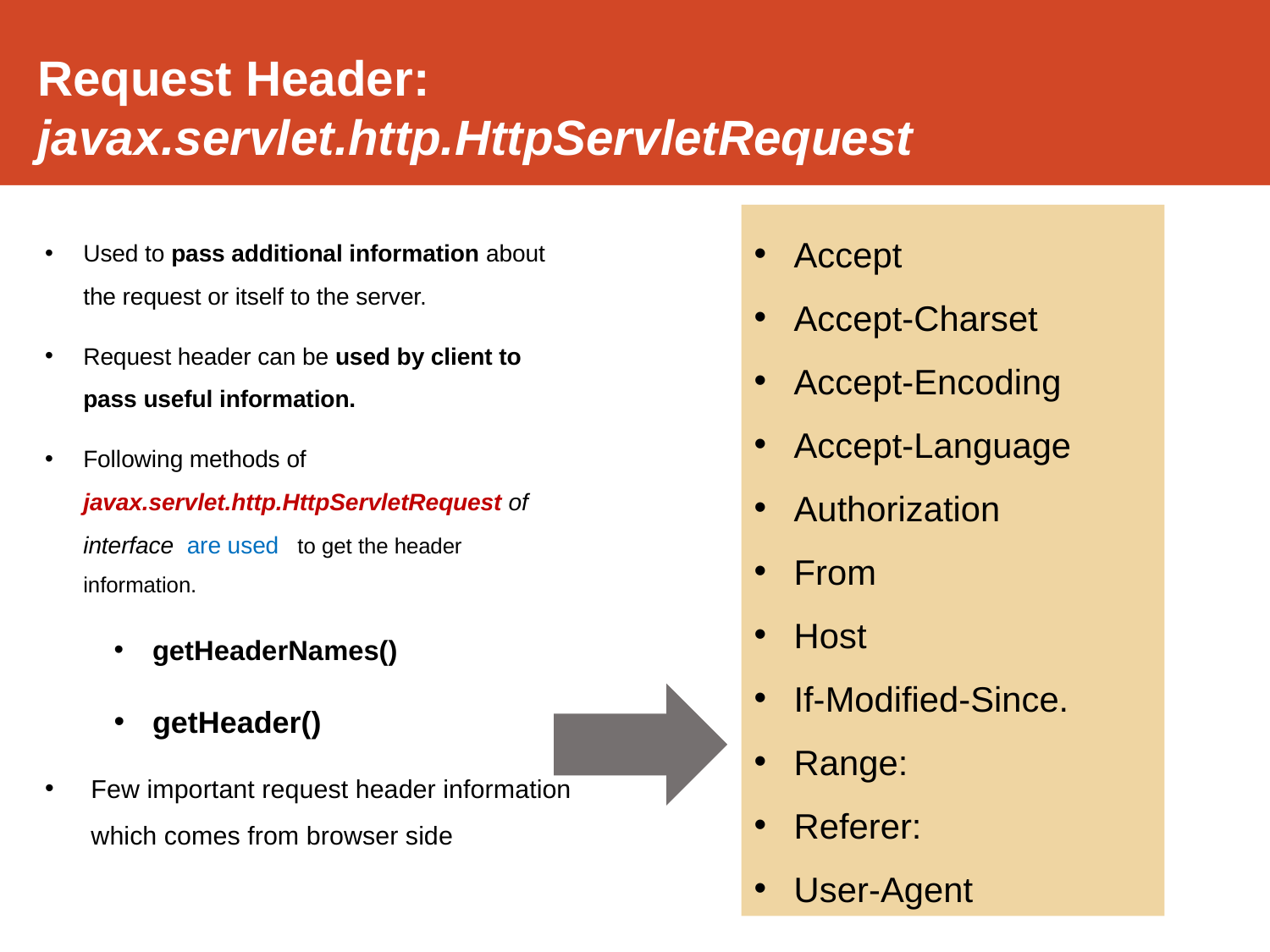

# Request Header: javax.servlet.http.HttpServletRequest
Accept
Accept-Charset
Accept-Encoding
Accept-Language
Authorization
From
Host
If-Modified-Since.
Range:
Referer:
User-Agent
Used to pass additional information about the request or itself to the server.
Request header can be used by client to pass useful information.
Following methods of javax.servlet.http.HttpServletRequest of interface  are used   to get the header information.
getHeaderNames()
getHeader()
Few important request header information which comes from browser side